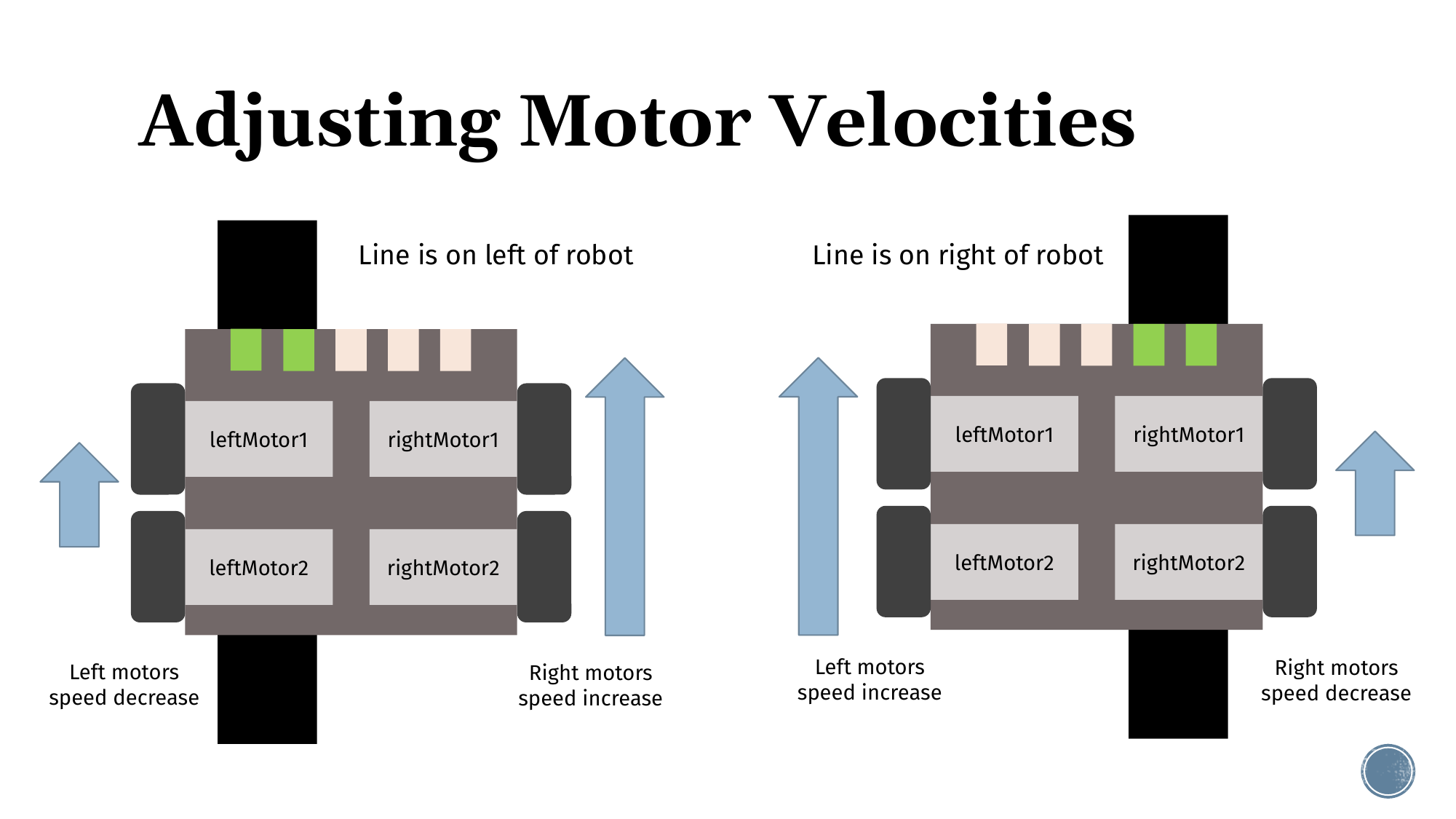

# Adjusting Motor Velocities

Line is on left of robot
Line is on right of robot

leftMotor1
rightMotor1

leftMotor2
rightMotor2

leftMotor1
rightMotor1

leftMotor2
rightMotor2

Left motors speed increase
Right motors speed decrease
Left motors speed decrease
Right motors speed increase